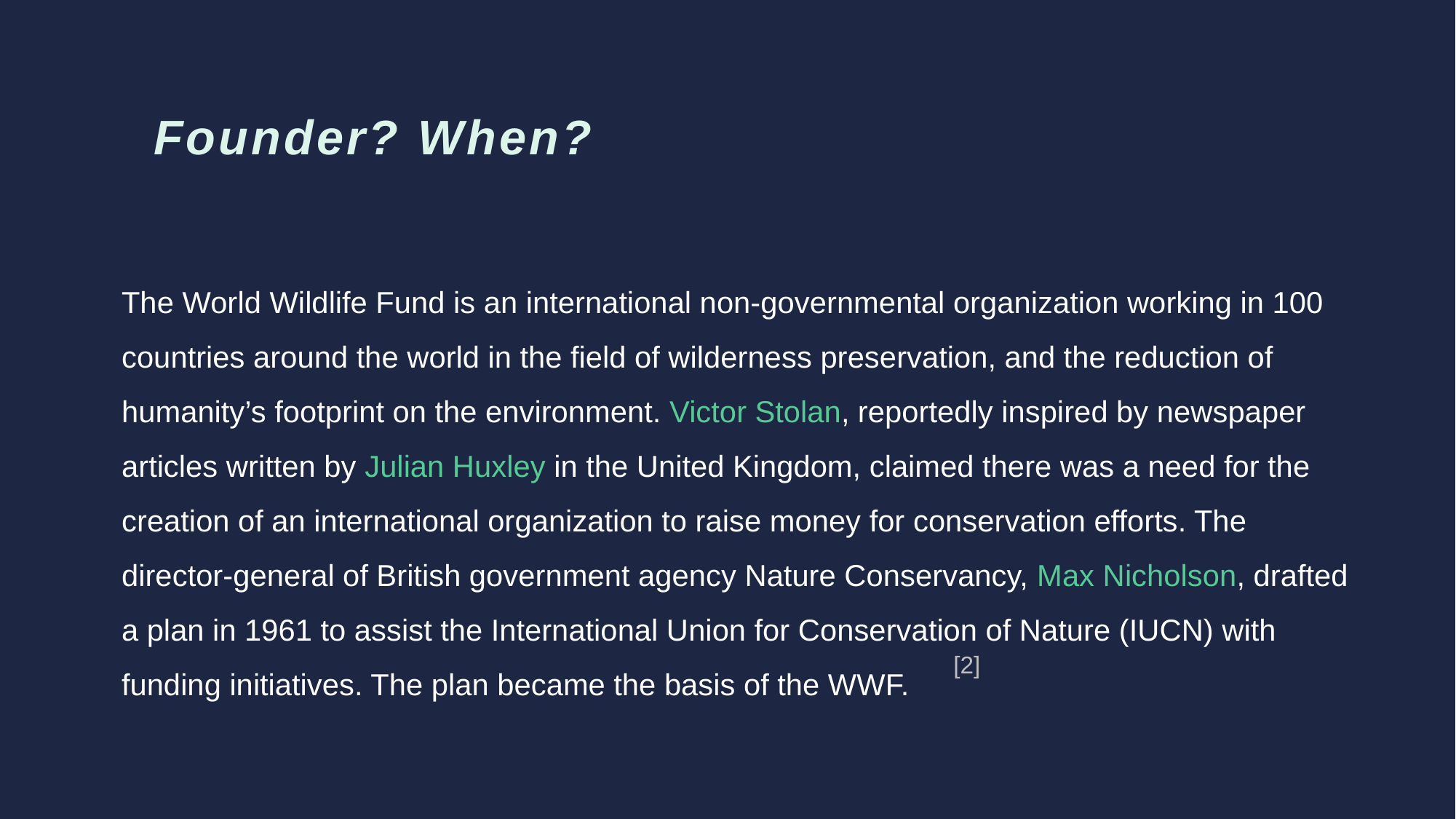

Founder? When?

The World Wildlife Fund is an international non-governmental organization working in 100
countries around the world in the field of wilderness preservation, and the reduction of
humanity’s footprint on the environment. Victor Stolan, reportedly inspired by newspaper
articles written by Julian Huxley in the United Kingdom, claimed there was a need for the
creation of an international organization to raise money for conservation efforts. The
director-general of British government agency Nature Conservancy, Max Nicholson, drafted
a plan in 1961 to assist the International Union for Conservation of Nature (IUCN) with
funding initiatives. The plan became the basis of the WWF.
[2]